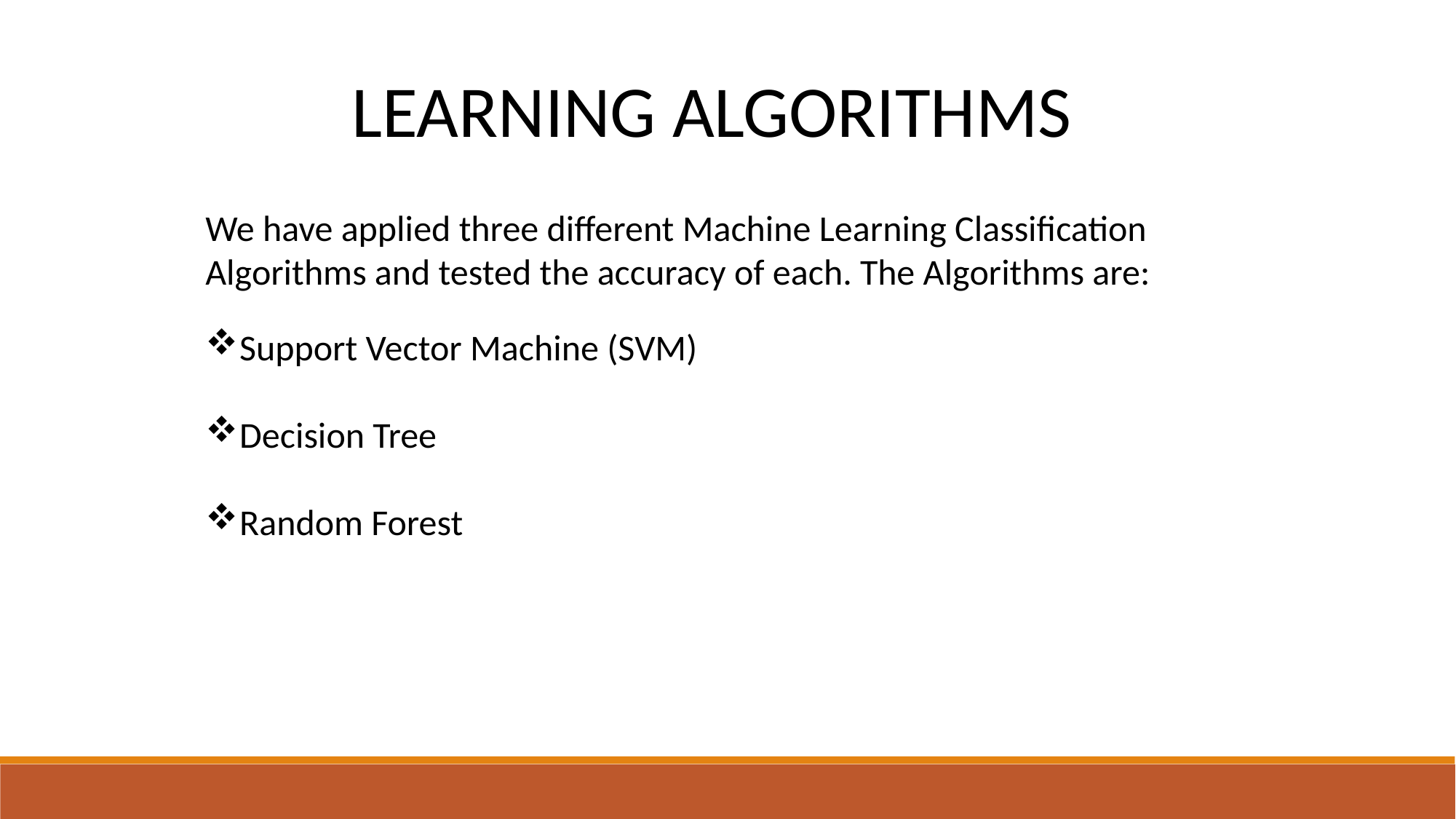

LEARNING ALGORITHMS
We have applied three different Machine Learning Classification Algorithms and tested the accuracy of each. The Algorithms are:
Support Vector Machine (SVM)

Decision Tree

Random Forest